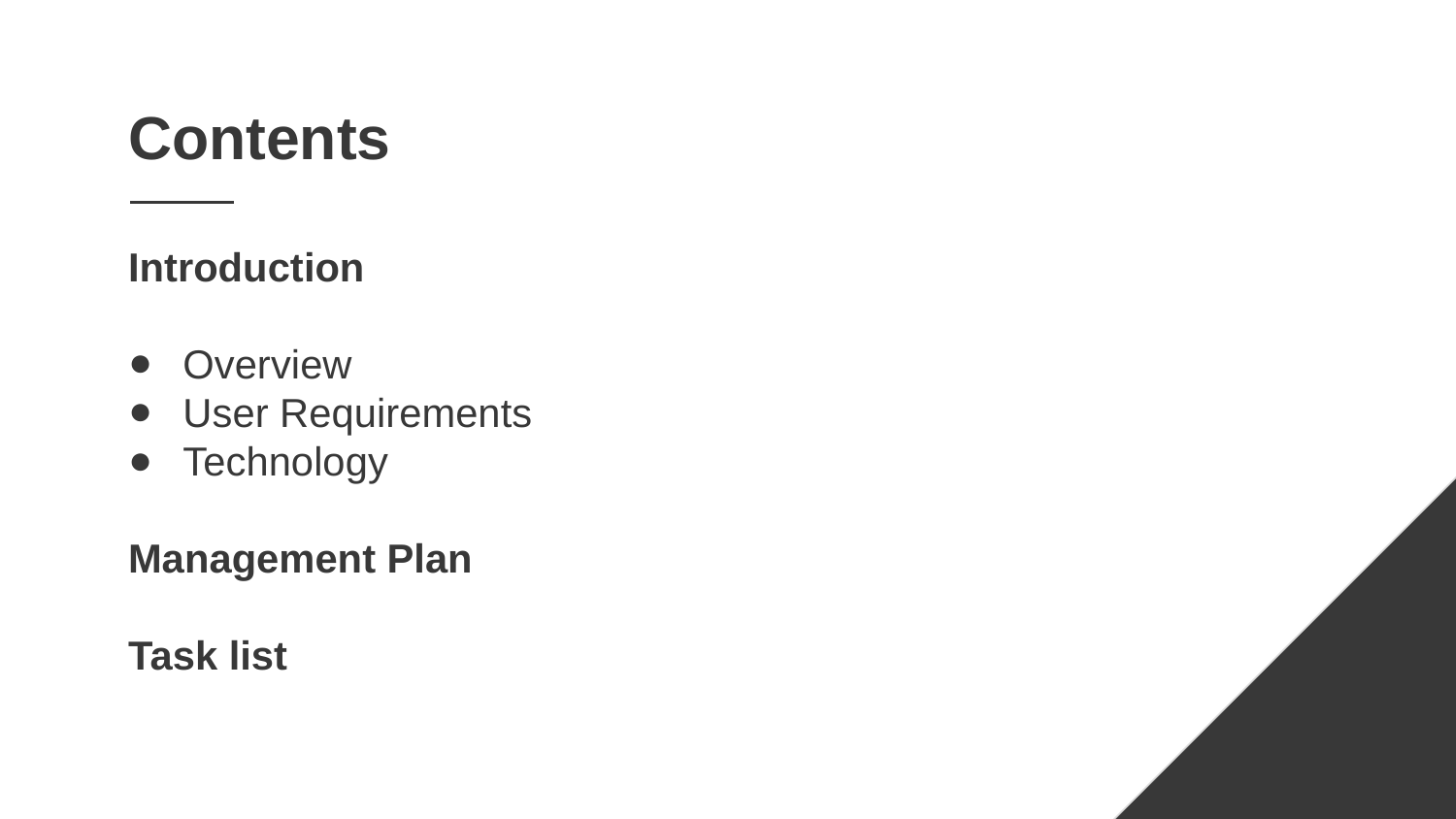

# Contents
Introduction

Overview
User Requirements
Technology

Management Plan

Task list